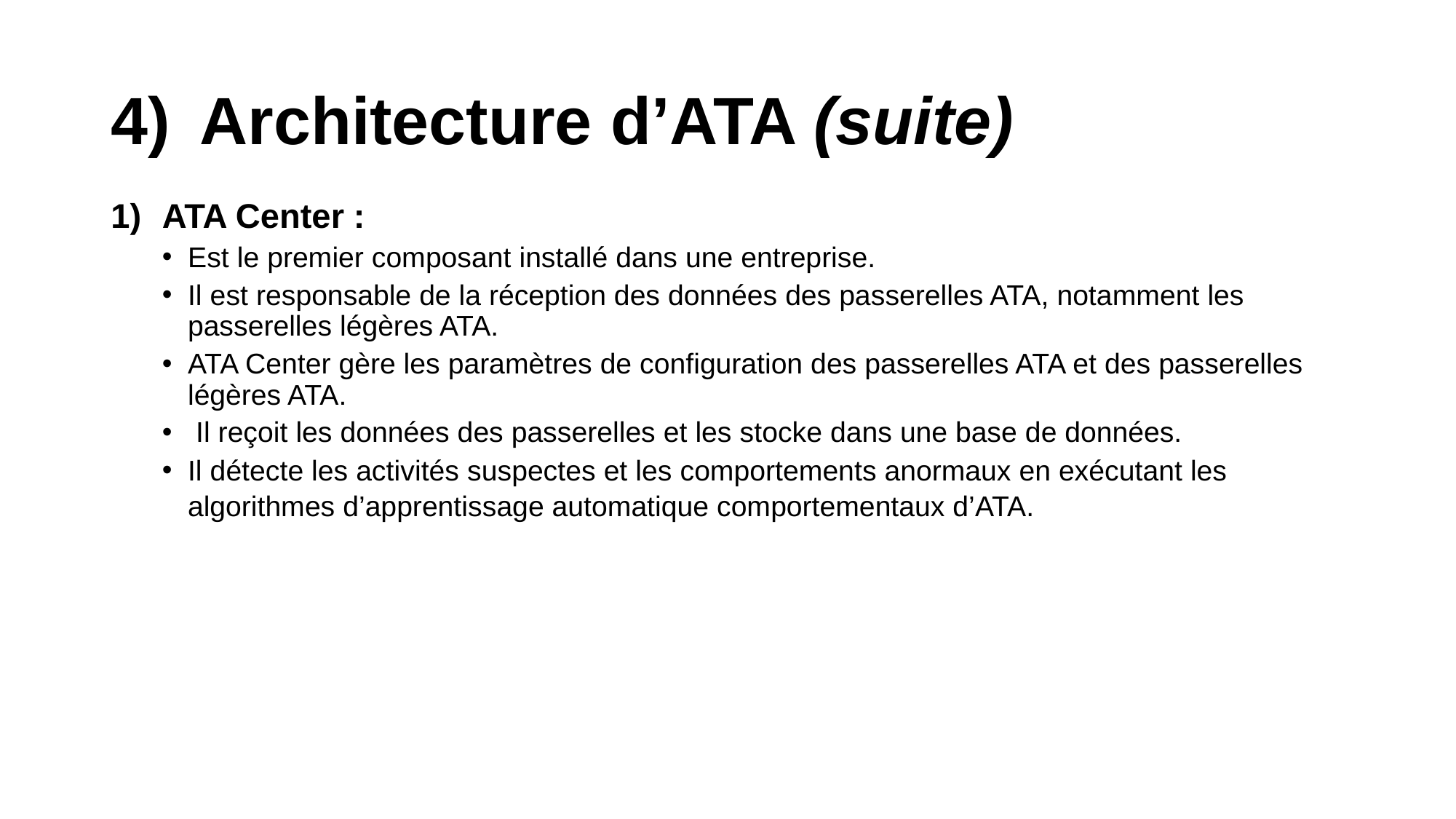

# Architecture d’ATA (suite)
ATA Center :
Est le premier composant installé dans une entreprise.
Il est responsable de la réception des données des passerelles ATA, notamment les passerelles légères ATA.
ATA Center gère les paramètres de configuration des passerelles ATA et des passerelles légères ATA.
 Il reçoit les données des passerelles et les stocke dans une base de données.
Il détecte les activités suspectes et les comportements anormaux en exécutant les algorithmes d’apprentissage automatique comportementaux d’ATA.